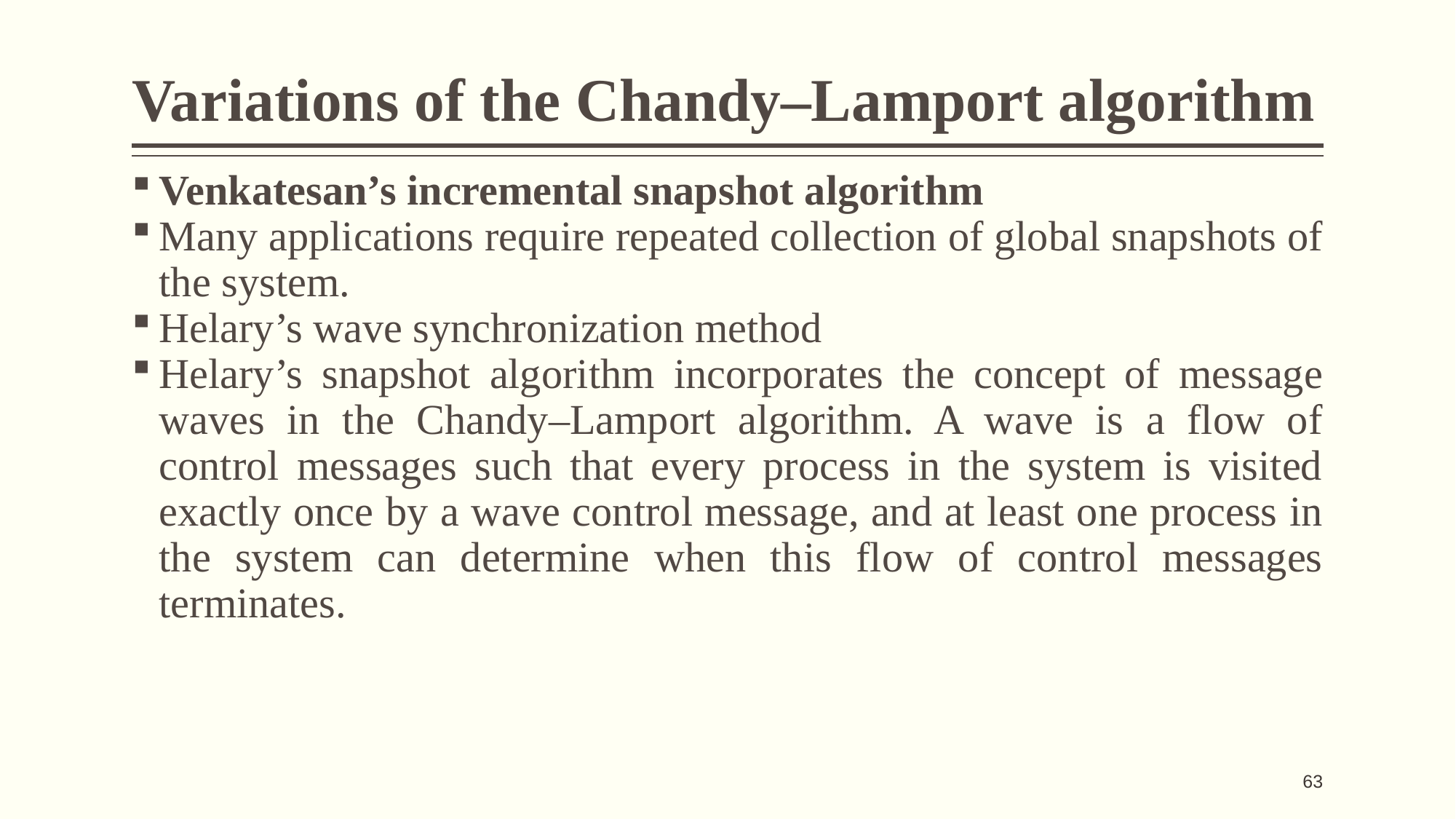

# Variations of the Chandy–Lamport algorithm
Venkatesan’s incremental snapshot algorithm
Many applications require repeated collection of global snapshots of the system.
Helary’s wave synchronization method
Helary’s snapshot algorithm incorporates the concept of message waves in the Chandy–Lamport algorithm. A wave is a flow of control messages such that every process in the system is visited exactly once by a wave control message, and at least one process in the system can determine when this flow of control messages terminates.
63